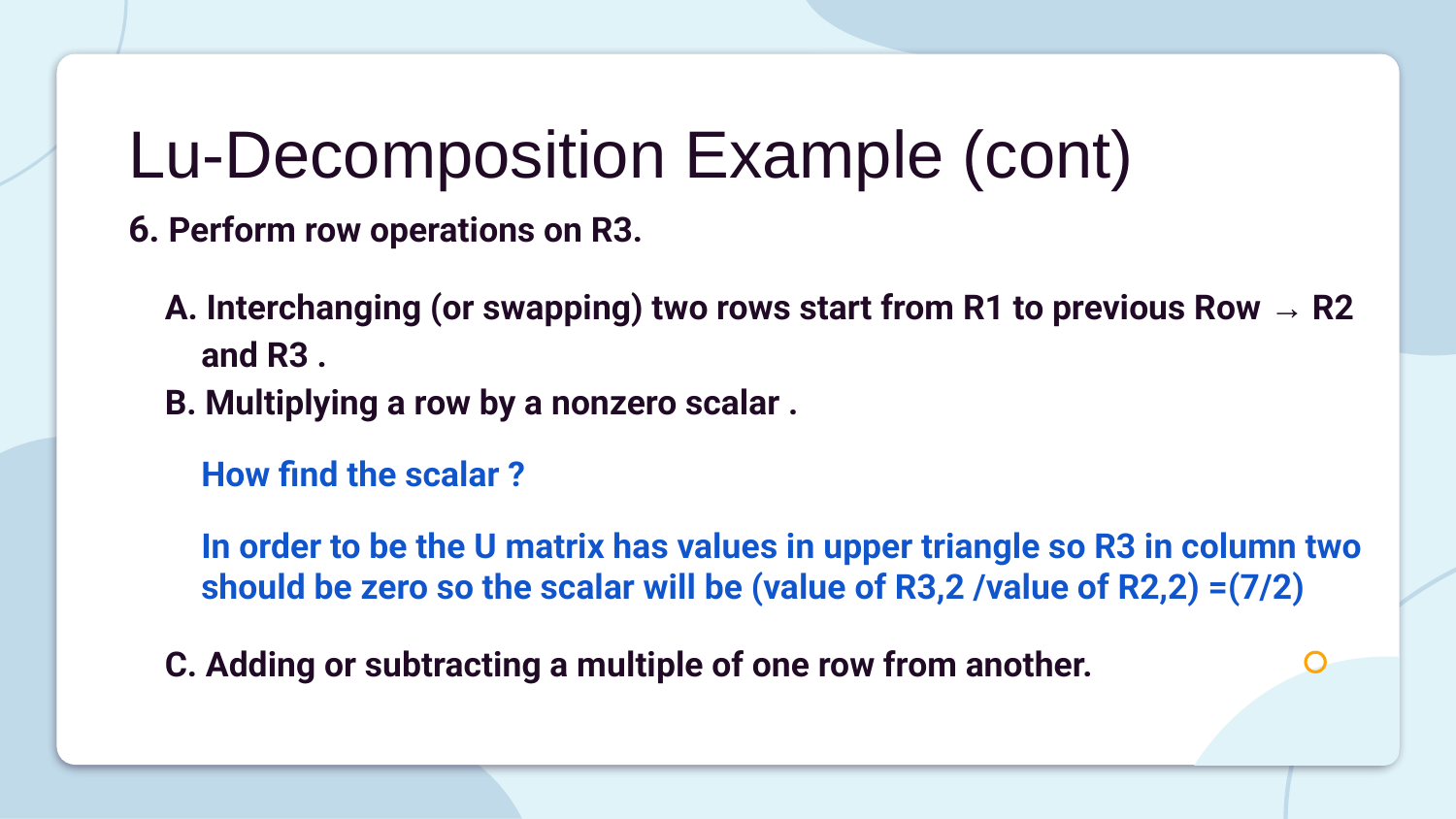

# Lu-Decomposition Example (cont)
6. Perform row operations on R3.
A. Interchanging (or swapping) two rows start from R1 to previous Row → R2 and R3 .
B. Multiplying a row by a nonzero scalar .
How find the scalar ?
In order to be the U matrix has values in upper triangle so R3 in column two should be zero so the scalar will be (value of R3,2 /value of R2,2) =(7/2)
C. Adding or subtracting a multiple of one row from another.